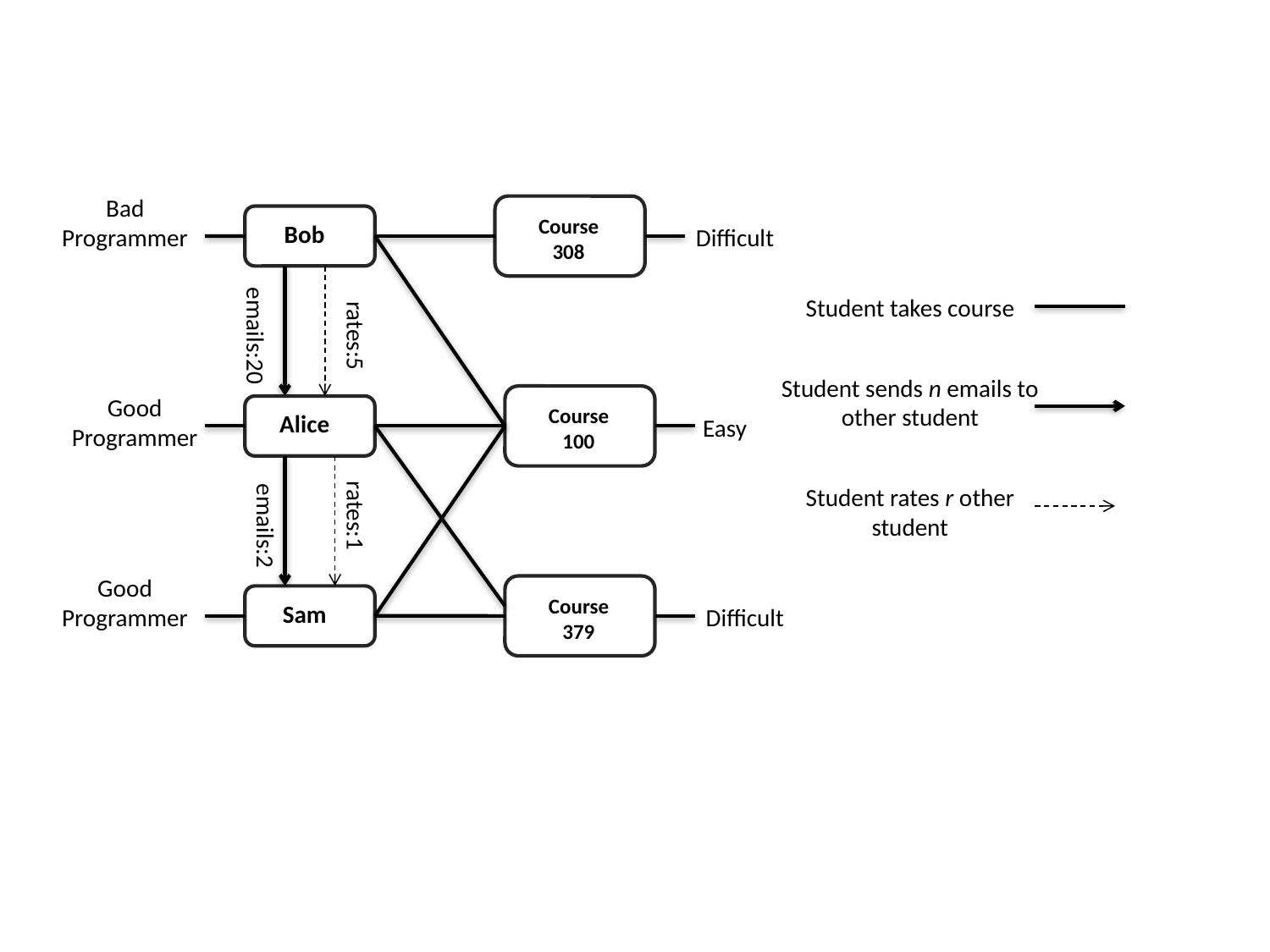

Bad Programmer

Course
308

Bob
Difficult
Student takes course
emails:20
rates:5
Student sends n emails to other student
Good
Programmer

Course
100

Alice
Easy
Student rates r other student
rates:1
emails:2
Good Programmer

Course
379

Sam
Difficult